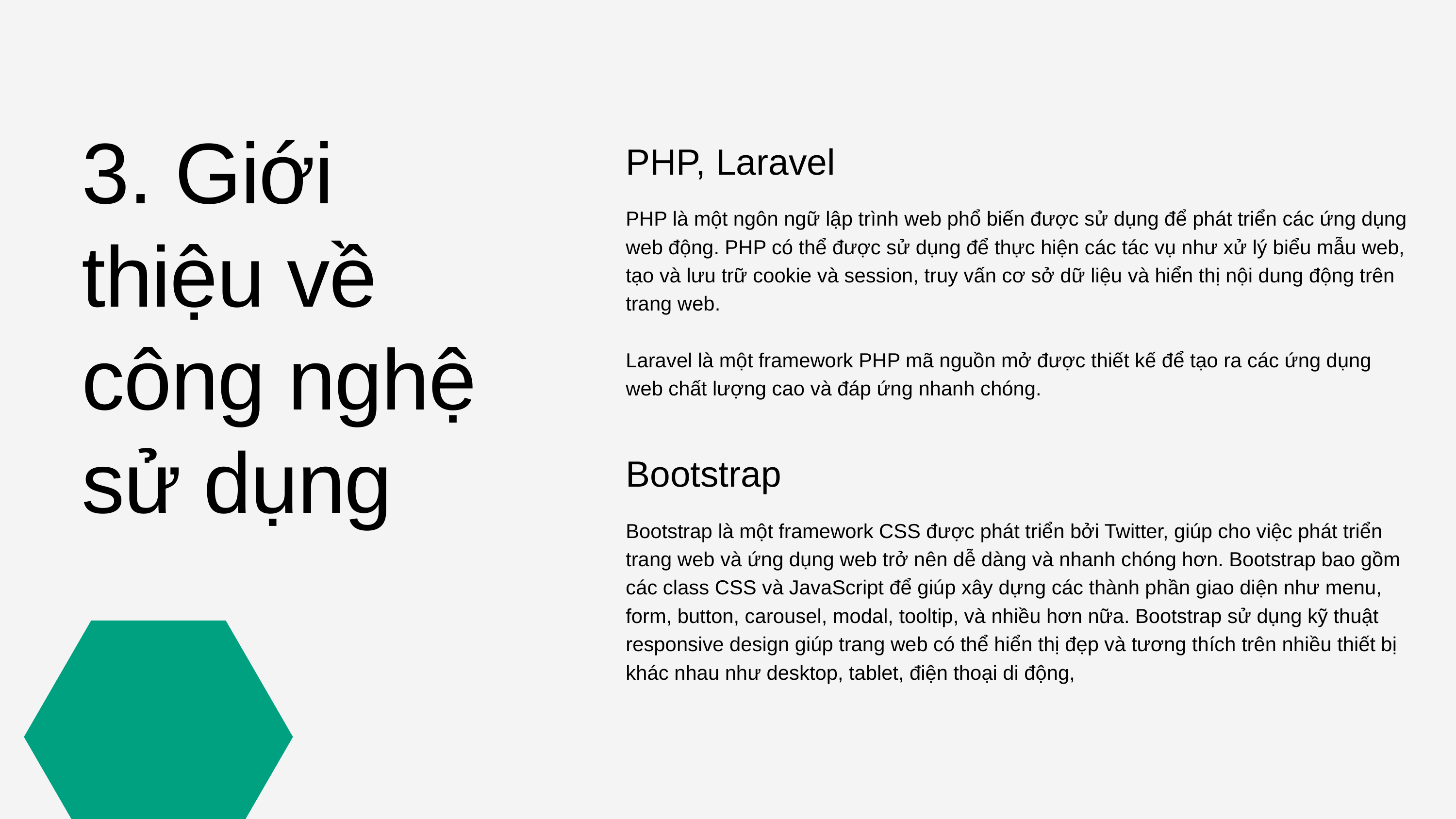

3. Giới thiệu về công nghệ sử dụng
PHP, Laravel
PHP là một ngôn ngữ lập trình web phổ biến được sử dụng để phát triển các ứng dụng web động. PHP có thể được sử dụng để thực hiện các tác vụ như xử lý biểu mẫu web, tạo và lưu trữ cookie và session, truy vấn cơ sở dữ liệu và hiển thị nội dung động trên trang web.

Laravel là một framework PHP mã nguồn mở được thiết kế để tạo ra các ứng dụng web chất lượng cao và đáp ứng nhanh chóng.
Bootstrap
Bootstrap là một framework CSS được phát triển bởi Twitter, giúp cho việc phát triển trang web và ứng dụng web trở nên dễ dàng và nhanh chóng hơn. Bootstrap bao gồm các class CSS và JavaScript để giúp xây dựng các thành phần giao diện như menu, form, button, carousel, modal, tooltip, và nhiều hơn nữa. Bootstrap sử dụng kỹ thuật responsive design giúp trang web có thể hiển thị đẹp và tương thích trên nhiều thiết bị khác nhau như desktop, tablet, điện thoại di động,